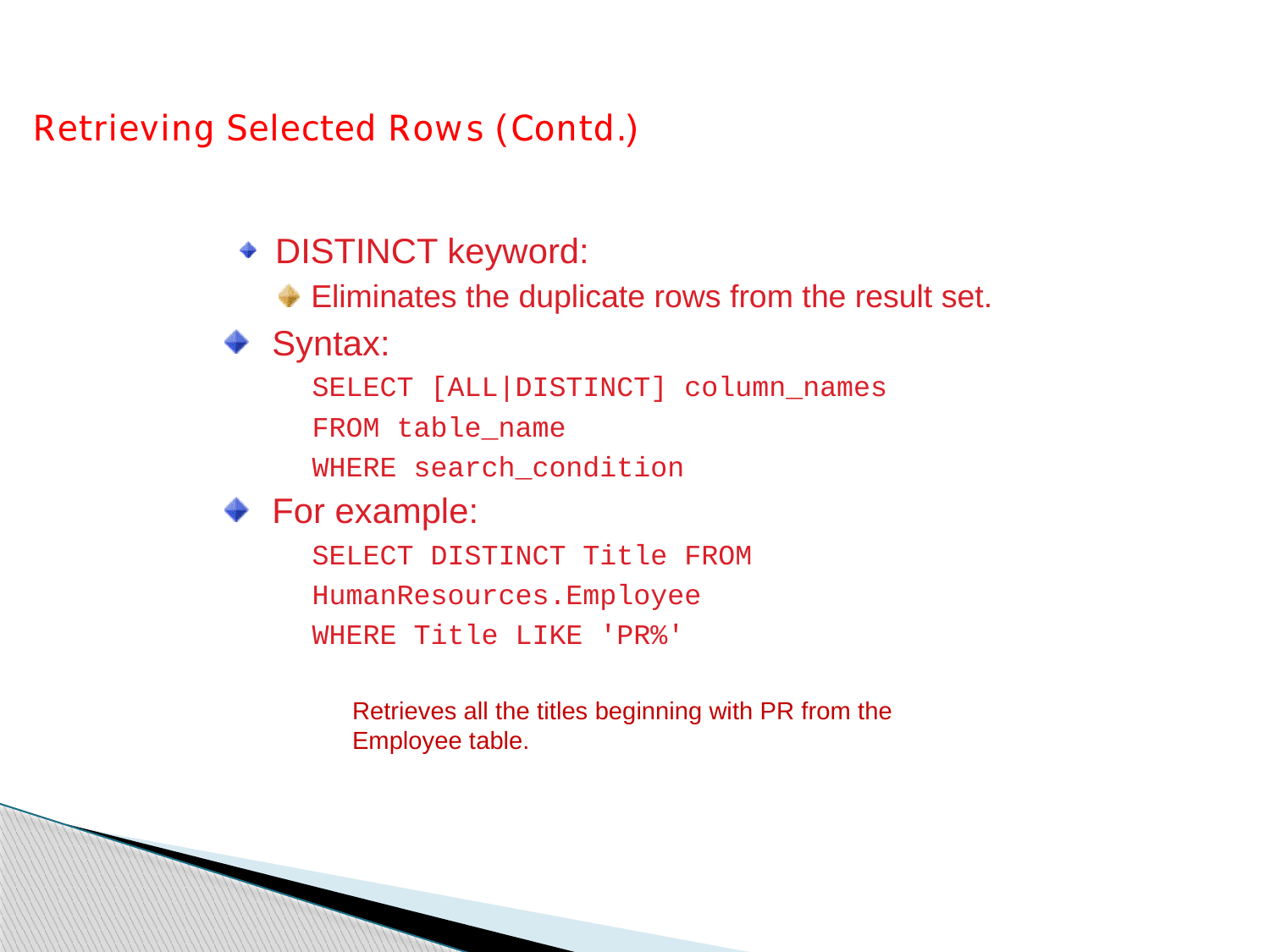

Retrieving Selected Rows (Contd.)
DISTINCT keyword:
Eliminates the duplicate rows from the result set.
Syntax:
SELECT [ALL|DISTINCT] column_names
FROM table_name
WHERE search_condition
For example:
SELECT DISTINCT Title FROM
HumanResources.Employee
WHERE Title LIKE 'PR%'

Retrieves all the titles beginning with PR from the Employee table.